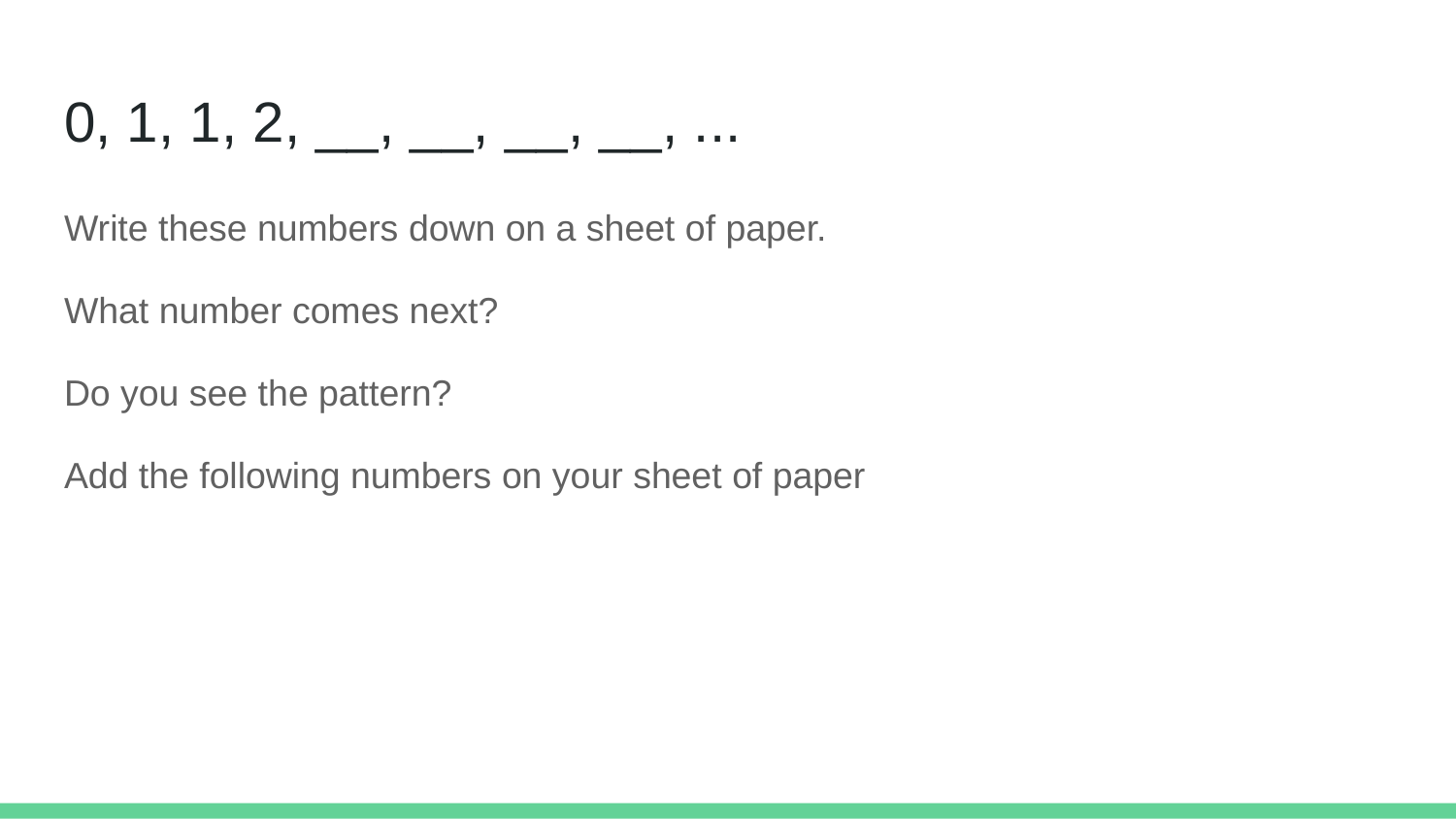

# 0, 1, 1, 2, __, __, __, __, ...
Write these numbers down on a sheet of paper.
What number comes next?
Do you see the pattern?
Add the following numbers on your sheet of paper